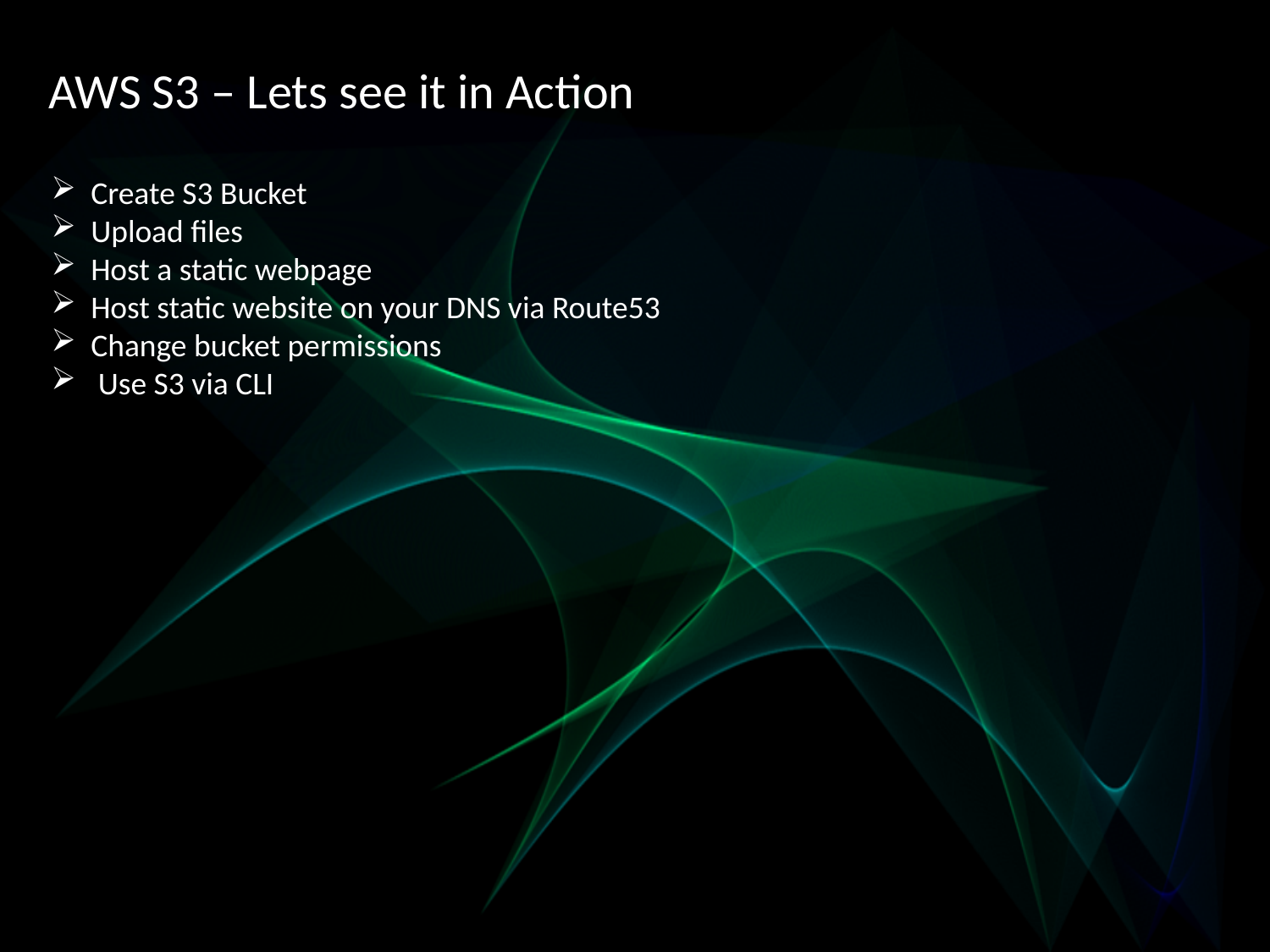

AWS S3 – Lets see it in Action

Create S3 Bucket
Upload files
Host a static webpage
Host static website on your DNS via Route53
Change bucket permissions
 Use S3 via CLI